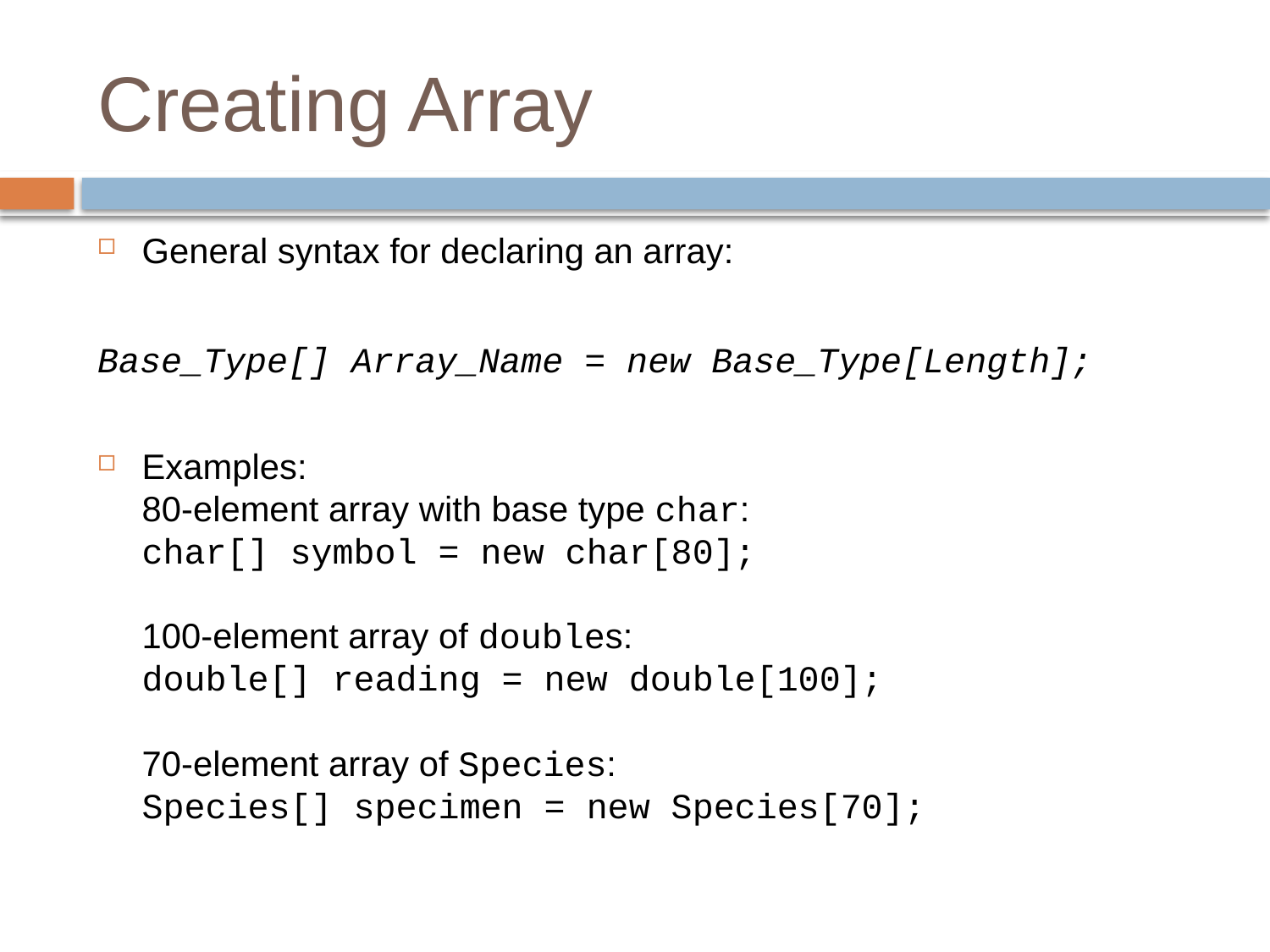

# Creating Array
General syntax for declaring an array:

Base_Type[] Array_Name = new Base_Type[Length];

Examples:
80-element array with base type char:
char[] symbol = new char[80];
100-element array of doubles:
double[] reading = new double[100];
70-element array of Species:
Species[] specimen = new Species[70];